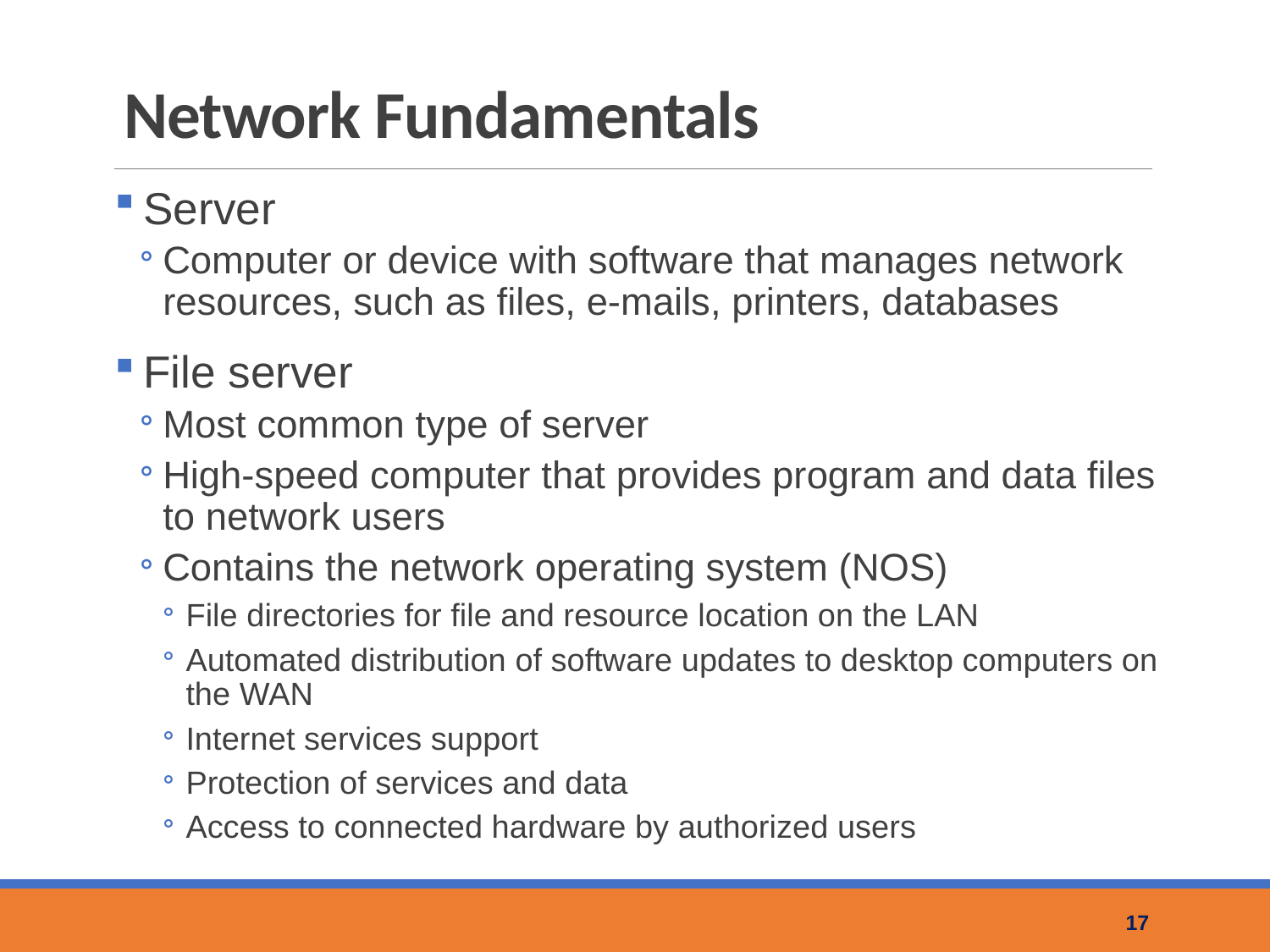

# Network Fundamentals
Server
Computer or device with software that manages network resources, such as files, e-mails, printers, databases
File server
Most common type of server
High-speed computer that provides program and data files to network users
Contains the network operating system (NOS)
File directories for file and resource location on the LAN
Automated distribution of software updates to desktop computers on the WAN
Internet services support
Protection of services and data
Access to connected hardware by authorized users
17